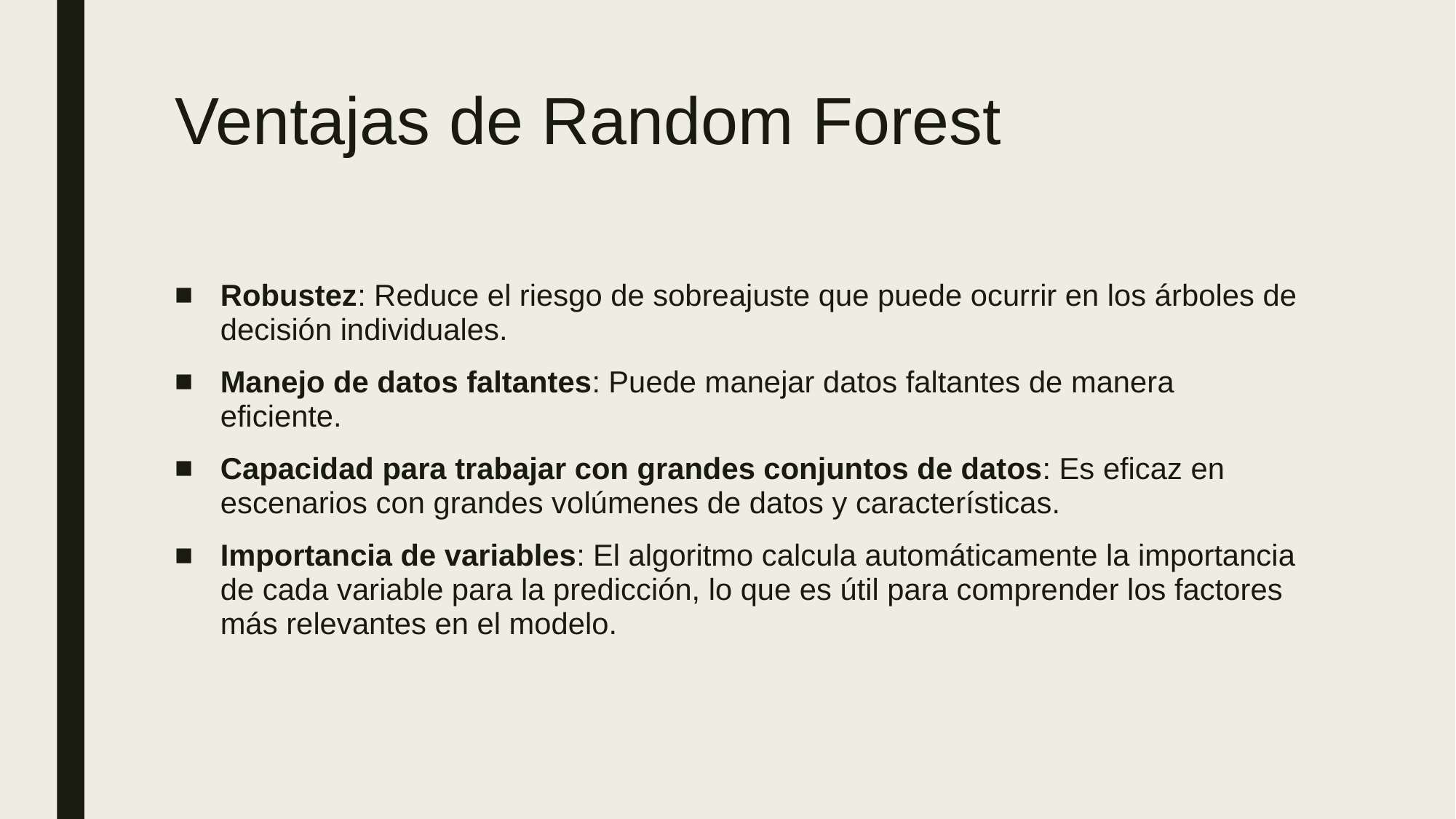

# Ventajas de Random Forest
Robustez: Reduce el riesgo de sobreajuste que puede ocurrir en los árboles de decisión individuales.
Manejo de datos faltantes: Puede manejar datos faltantes de manera eficiente.
Capacidad para trabajar con grandes conjuntos de datos: Es eficaz en escenarios con grandes volúmenes de datos y características.
Importancia de variables: El algoritmo calcula automáticamente la importancia de cada variable para la predicción, lo que es útil para comprender los factores más relevantes en el modelo.